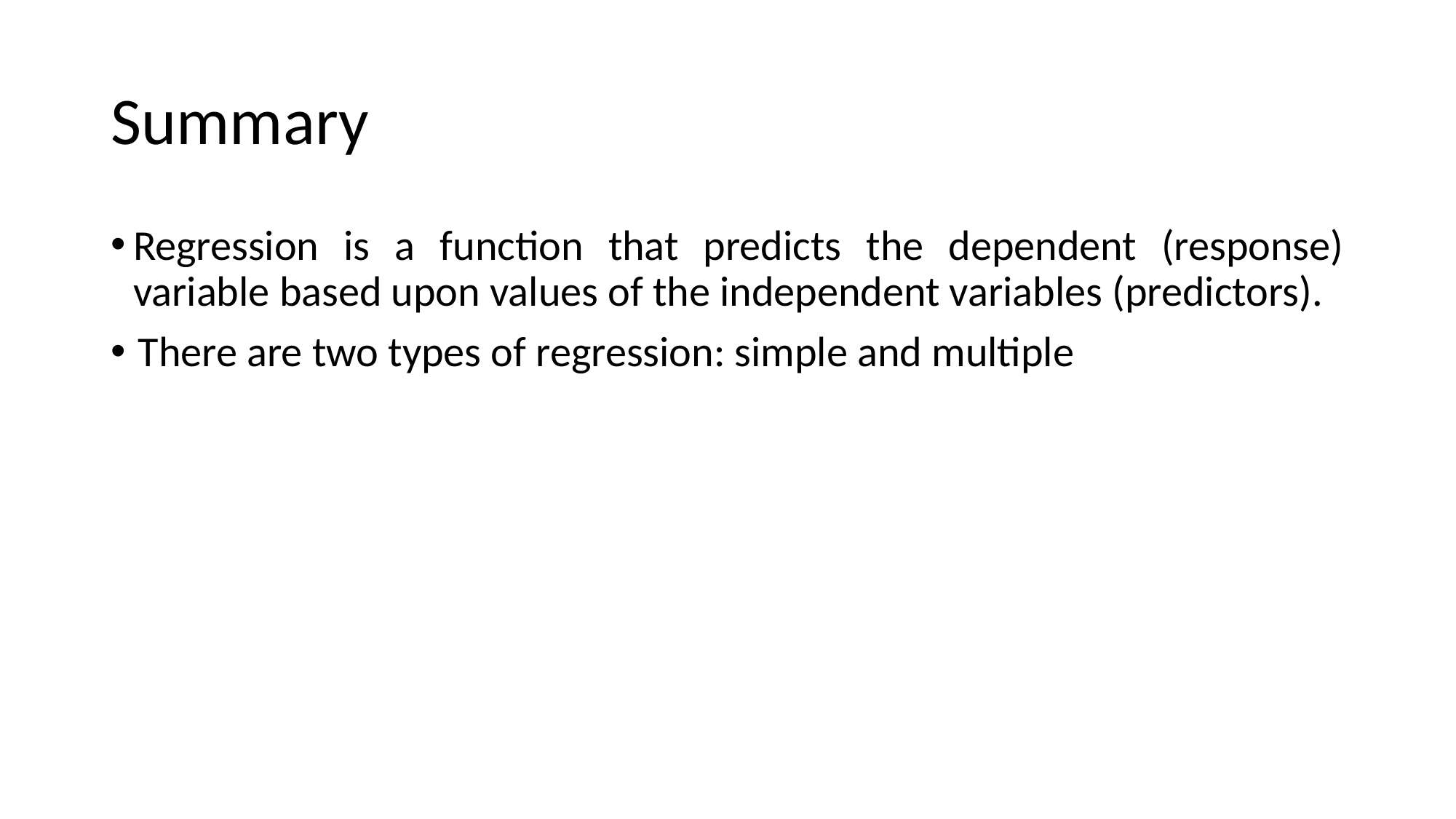

# Summary
Regression is a function that predicts the dependent (response) variable based upon values of the independent variables (predictors).
There are two types of regression: simple and multiple